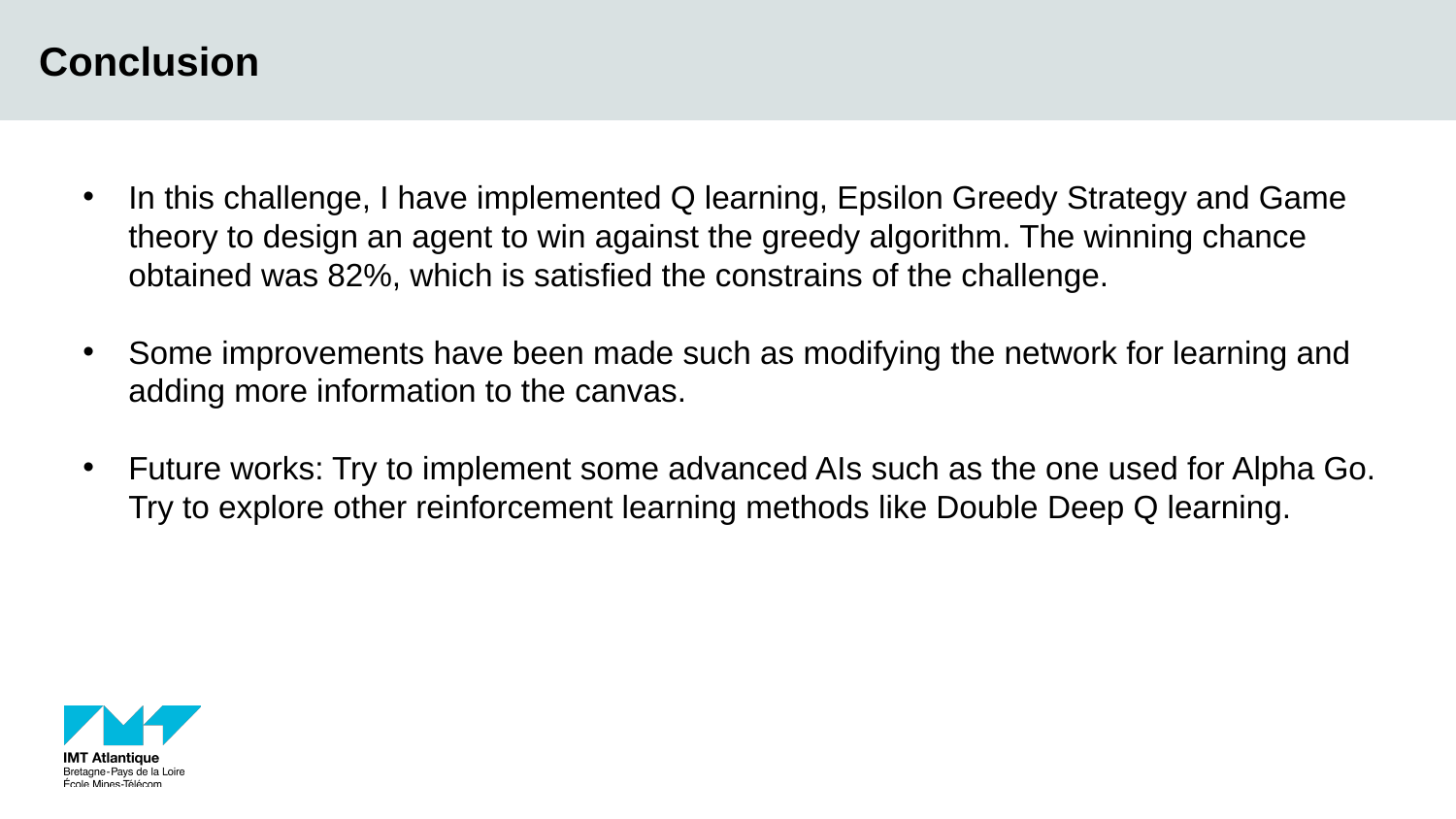

# Conclusion
In this challenge, I have implemented Q learning, Epsilon Greedy Strategy and Game theory to design an agent to win against the greedy algorithm. The winning chance obtained was 82%, which is satisfied the constrains of the challenge.

Some improvements have been made such as modifying the network for learning and adding more information to the canvas.

Future works: Try to implement some advanced AIs such as the one used for Alpha Go. Try to explore other reinforcement learning methods like Double Deep Q learning.